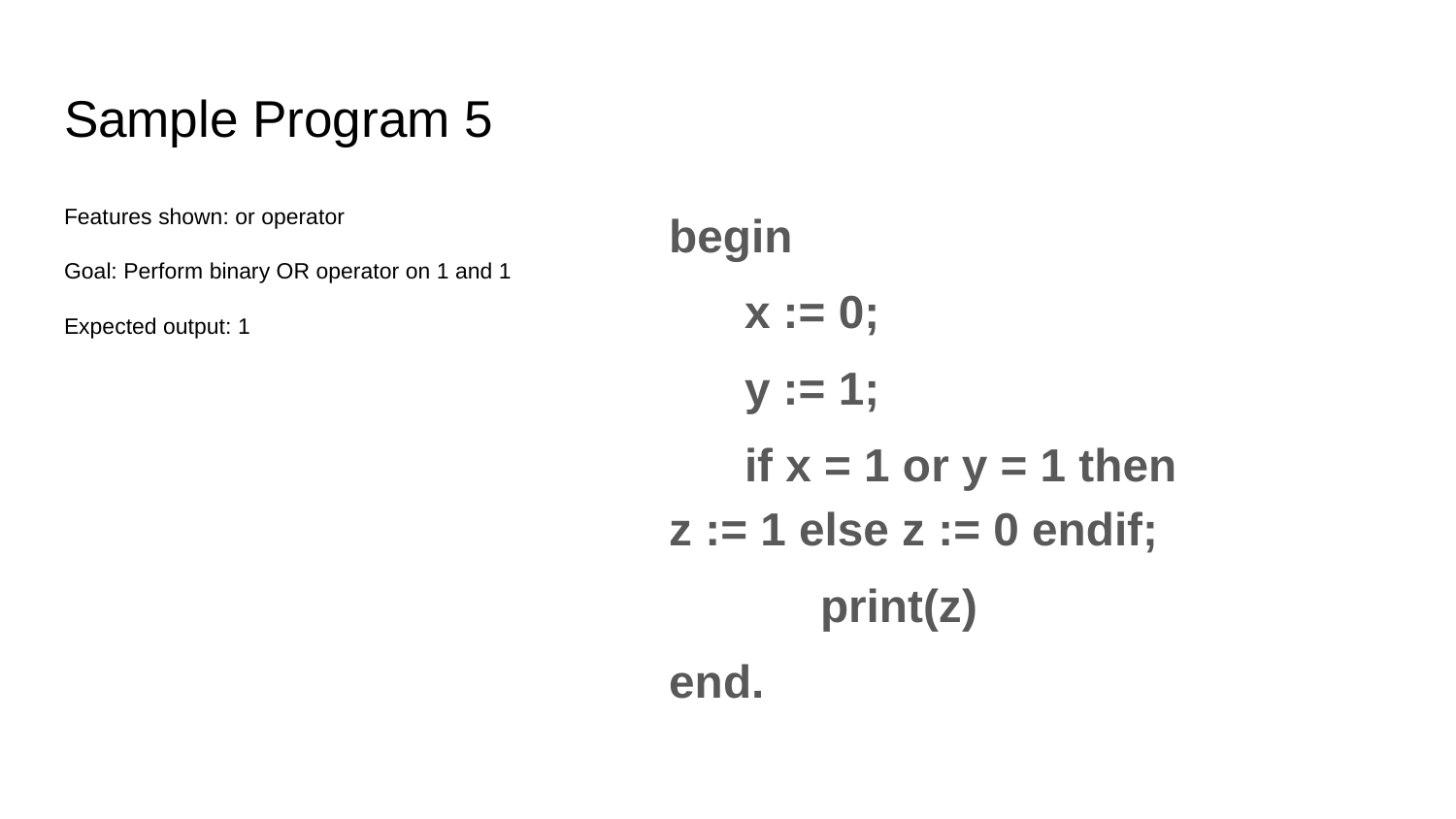

# Sample Program 5
Features shown: or operator
Goal: Perform binary OR operator on 1 and 1
Expected output: 1

begin
	x := 0;
	y := 1;
	if x = 1 or y = 1 then z := 1 else z := 0 endif;
print(z)
end.